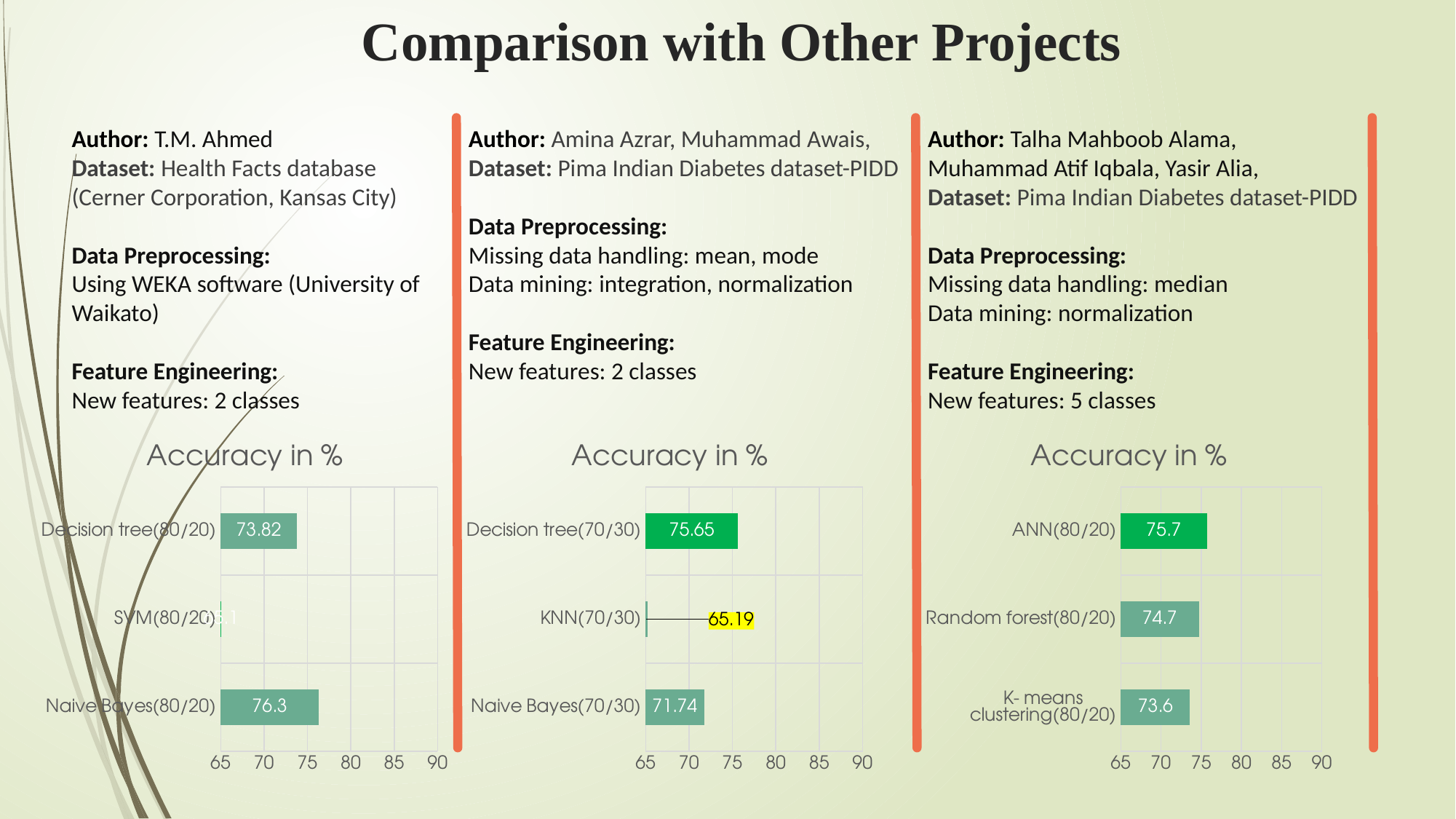

Comparison with Other Projects
24
Author: T.M. Ahmed
Dataset: Health Facts database (Cerner Corporation, Kansas City)

Data Preprocessing:
Using WEKA software (University of Waikato)

Feature Engineering:
New features: 2 classes
Author: Amina Azrar, Muhammad Awais, Dataset: Pima Indian Diabetes dataset-PIDD

Data Preprocessing:
Missing data handling: mean, mode
Data mining: integration, normalization

Feature Engineering:
New features: 2 classes
Author: Talha Mahboob Alama, Muhammad Atif Iqbala, Yasir Alia,
Dataset: Pima Indian Diabetes dataset-PIDD

Data Preprocessing:
Missing data handling: median
Data mining: normalization

Feature Engineering:
New features: 5 classes

### Chart: Accuracy in %

| Category | Accuracy % |
|---|---|
| Naive Bayes(80/20) | 76.3 |
| SVM(80/20) | 65.1 |
| Decision tree(80/20) | 73.82 |

### Chart: Accuracy in %

| Category | Accuracy % |
|---|---|
| Naive Bayes(70/30) | 71.74 |
| KNN(70/30) | 65.19 |
| Decision tree(70/30) | 75.65 |

### Chart: Accuracy in %

| Category | Accuracy % |
|---|---|
| K- means clustering(80/20) | 73.6 |
| Random forest(80/20) | 74.7 |
| ANN(80/20) | 75.7 |